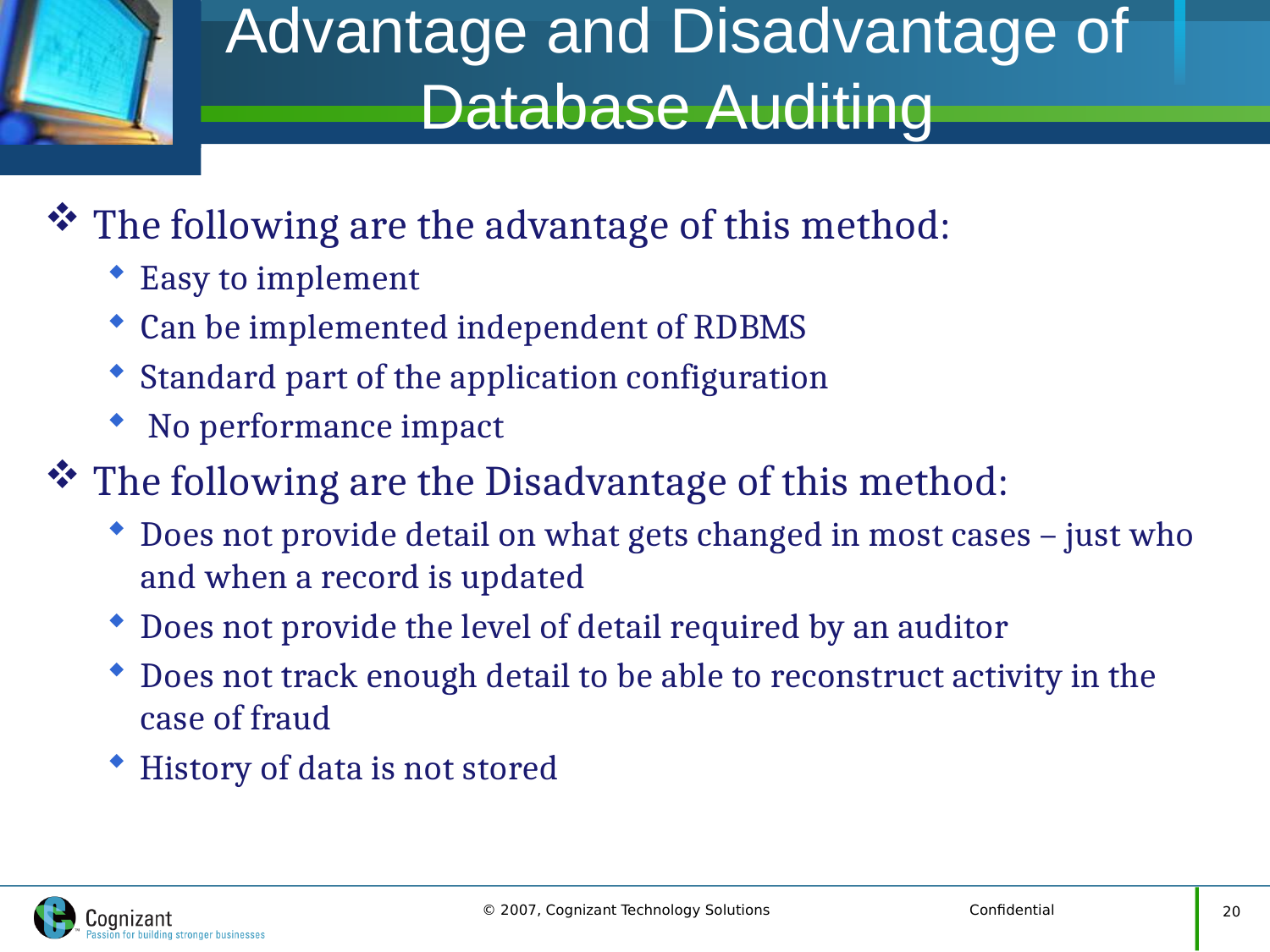

# Advantage and Disadvantage of Database Auditing
The following are the advantage of this method:
Easy to implement
Can be implemented independent of RDBMS
Standard part of the application configuration
 No performance impact
The following are the Disadvantage of this method:
Does not provide detail on what gets changed in most cases – just who and when a record is updated
Does not provide the level of detail required by an auditor
Does not track enough detail to be able to reconstruct activity in the case of fraud
History of data is not stored

20